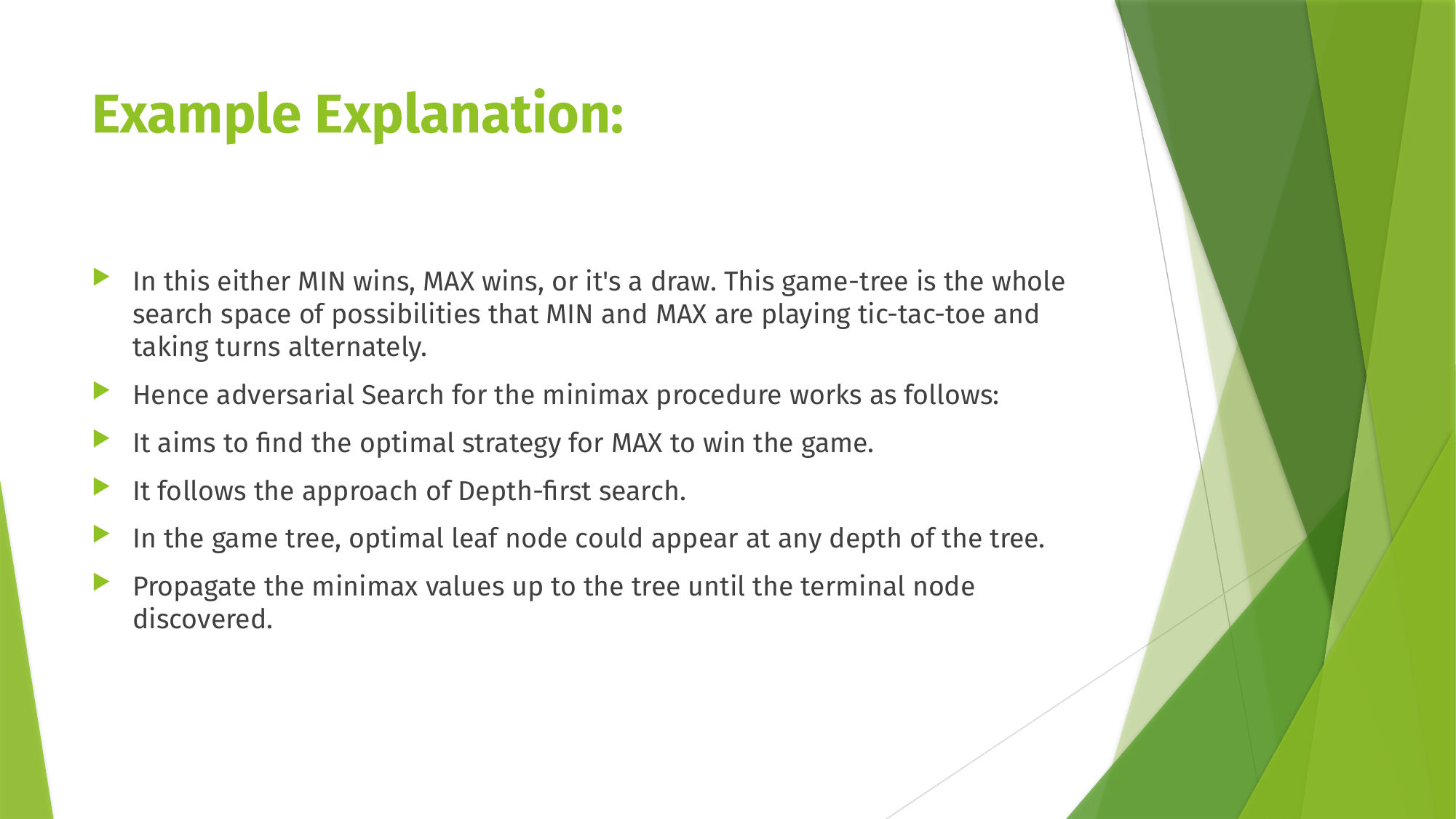

# Example Explanation:
In this either MIN wins, MAX wins, or it's a draw. This game-tree is the whole search space of possibilities that MIN and MAX are playing tic-tac-toe and taking turns alternately.
Hence adversarial Search for the minimax procedure works as follows:
It aims to find the optimal strategy for MAX to win the game.
It follows the approach of Depth-first search.
In the game tree, optimal leaf node could appear at any depth of the tree.
Propagate the minimax values up to the tree until the terminal node discovered.